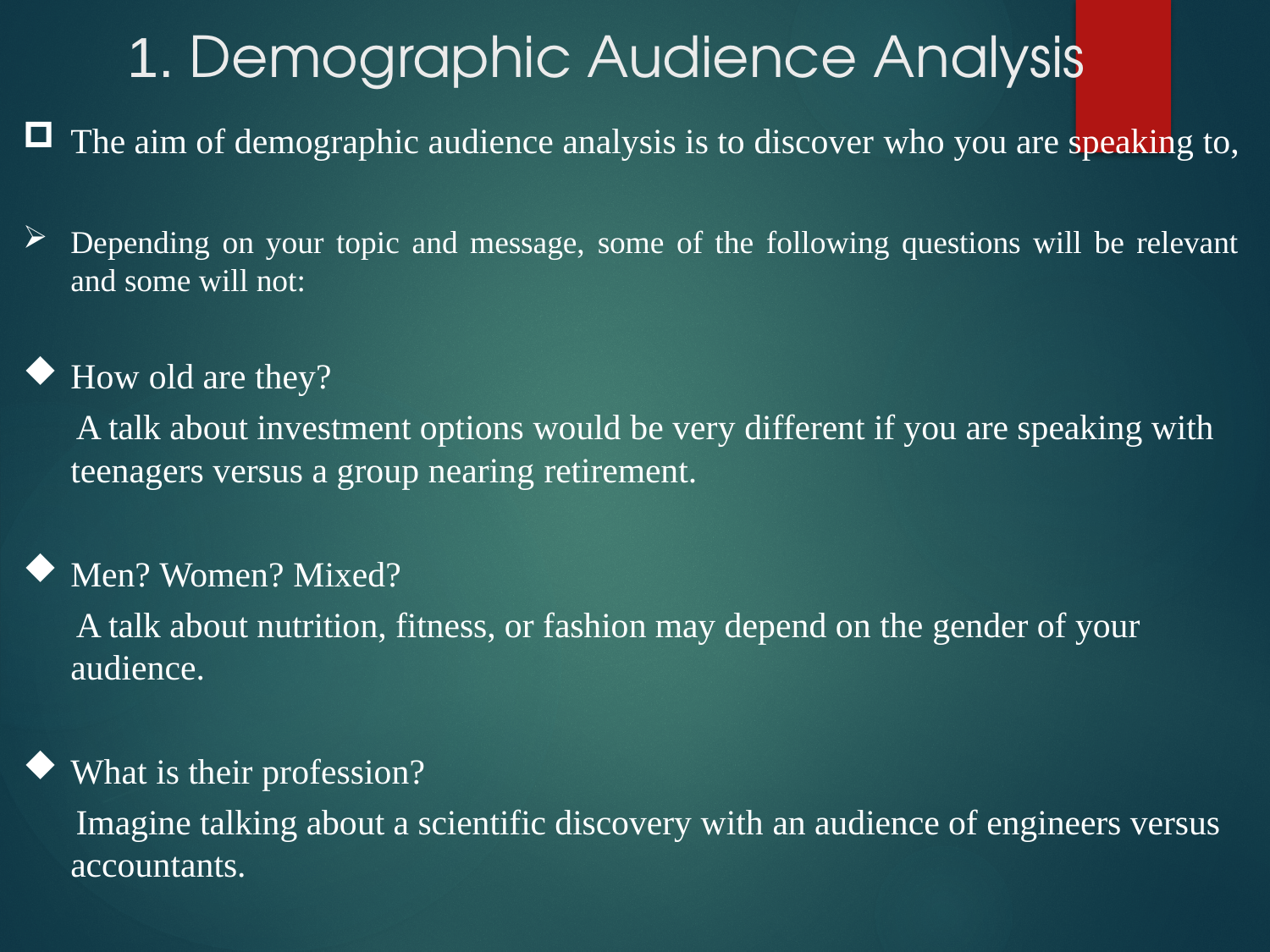

# 1. Demographic Audience Analysis
The aim of demographic audience analysis is to discover who you are speaking to,

Depending on your topic and message, some of the following questions will be relevant
and some will not:

How old are they?
A talk about investment options would be very different if you are speaking with  teenagers versus a group nearing retirement.

Men? Women? Mixed?
A talk about nutrition, fitness, or fashion may depend on the gender of your  audience.

What is their profession?
Imagine talking about a scientific discovery with an audience of engineers versus  accountants.